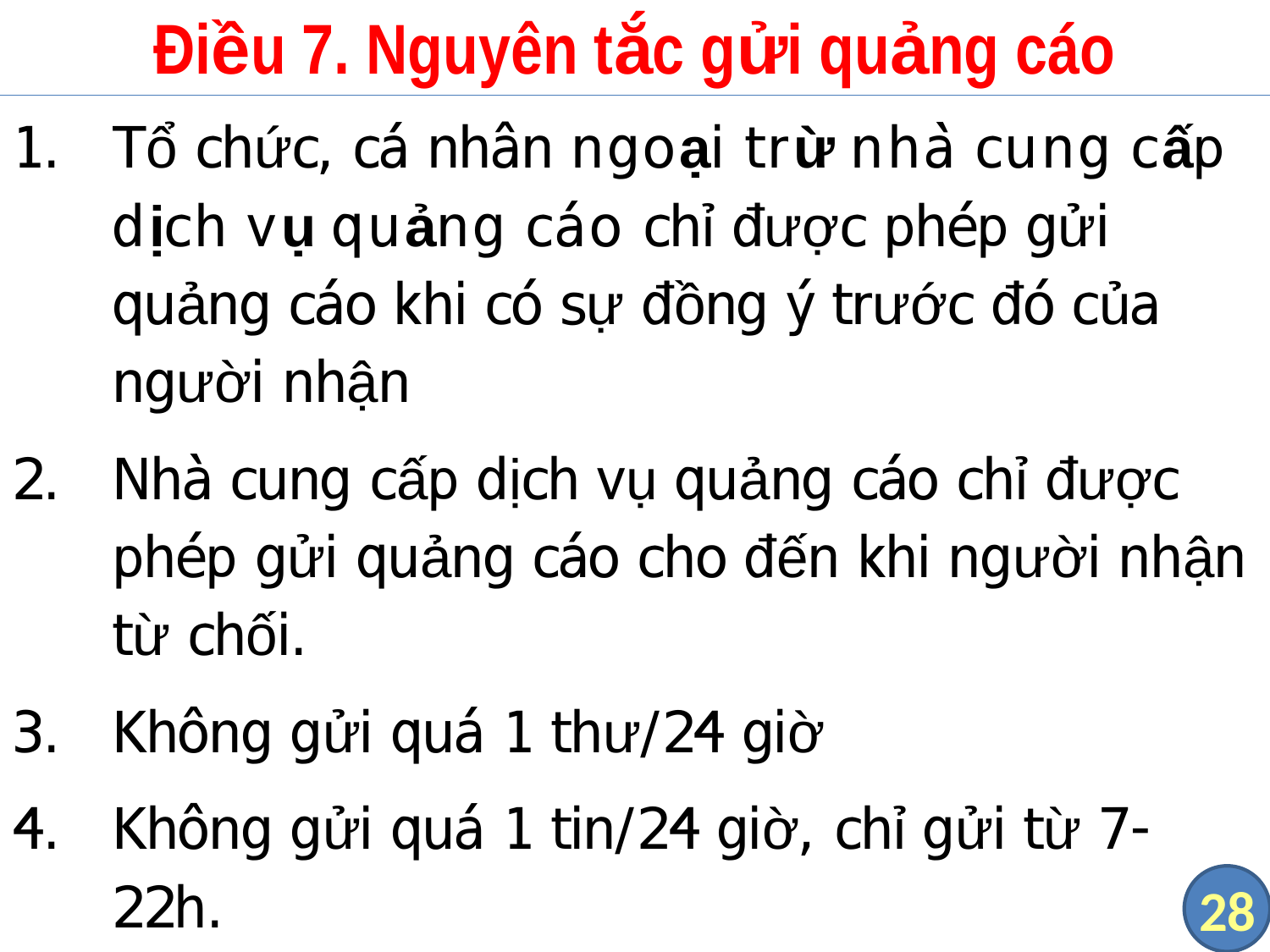

# Điều 7. Nguyên tắc gửi quảng cáo
Tổ chức, cá nhân ngoại trừ nhà cung cấp dịch vụ quảng cáo chỉ được phép gửi quảng cáo khi có sự đồng ý trước đó của người nhận
Nhà cung cấp dịch vụ quảng cáo chỉ được phép gửi quảng cáo cho đến khi người nhận từ chối.
Không gửi quá 1 thư/24 giờ
Không gửi quá 1 tin/24 giờ, chỉ gửi từ 7-22h.
28